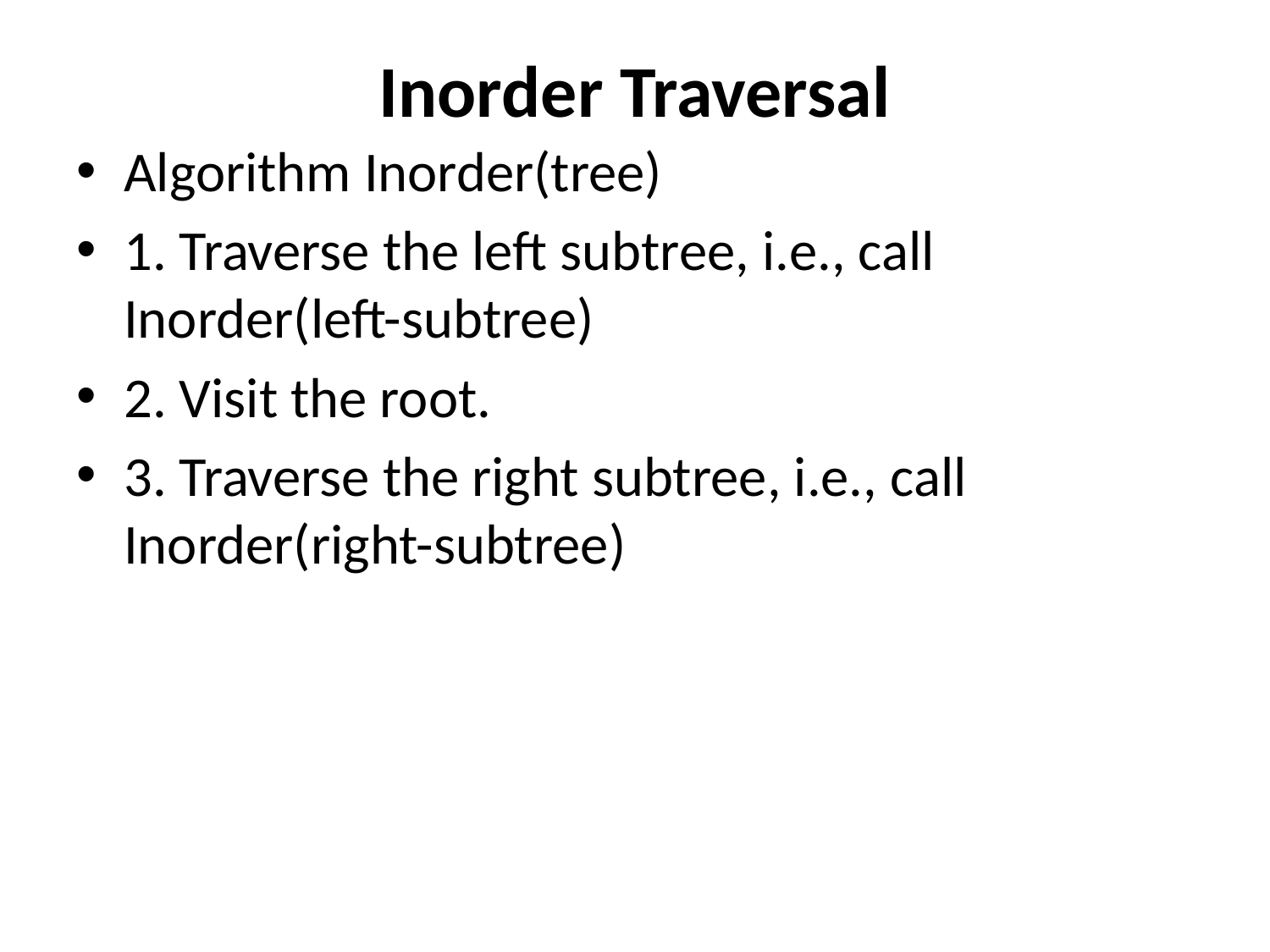

# Inorder Traversal
Algorithm Inorder(tree)
1. Traverse the left subtree, i.e., call Inorder(left-subtree)
2. Visit the root.
3. Traverse the right subtree, i.e., call Inorder(right-subtree)